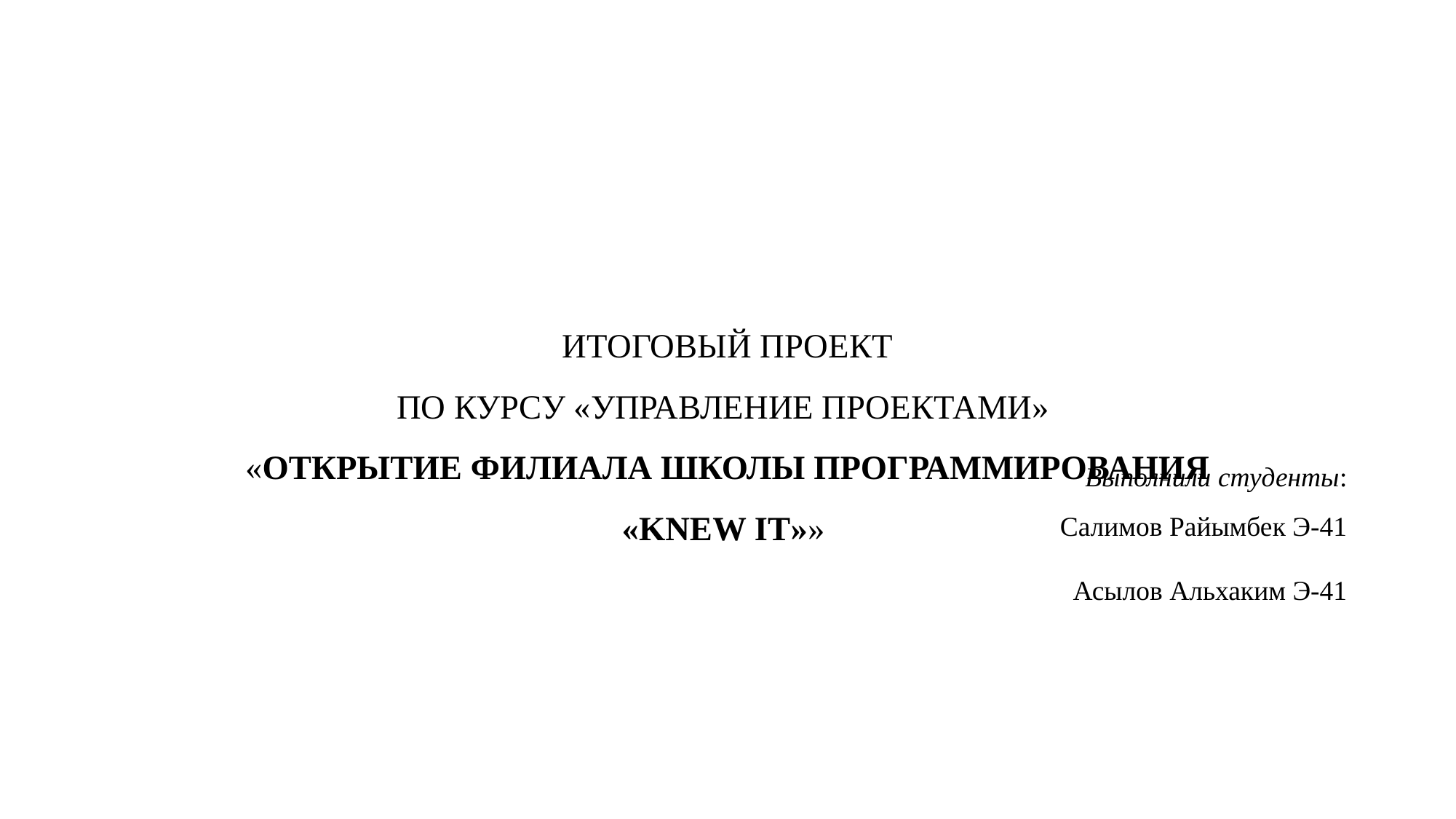

# ИТОГОВЫЙ ПРОЕКТ ПО КУРСУ «УПРАВЛЕНИЕ ПРОЕКТАМИ» «ОТКРЫТИЕ ФИЛИАЛА ШКОЛЫ ПРОГРАММИРОВАНИЯ «KNEW IT»»
Выполнили студенты:
Салимов Райымбек Э-41
 Асылов Альхаким Э-41